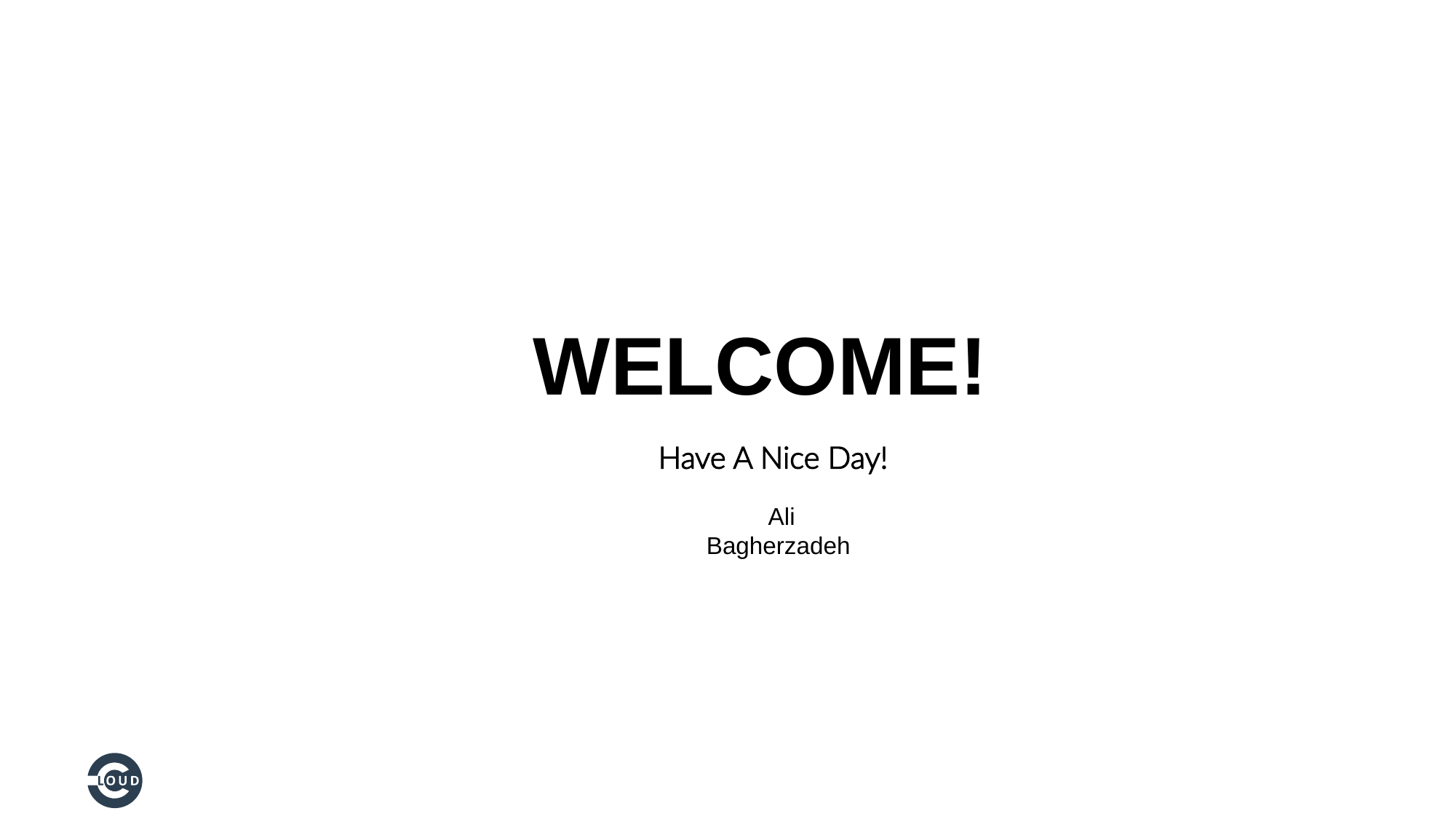

WELCOME!
Have A Nice Day!
Ali Bagherzadeh